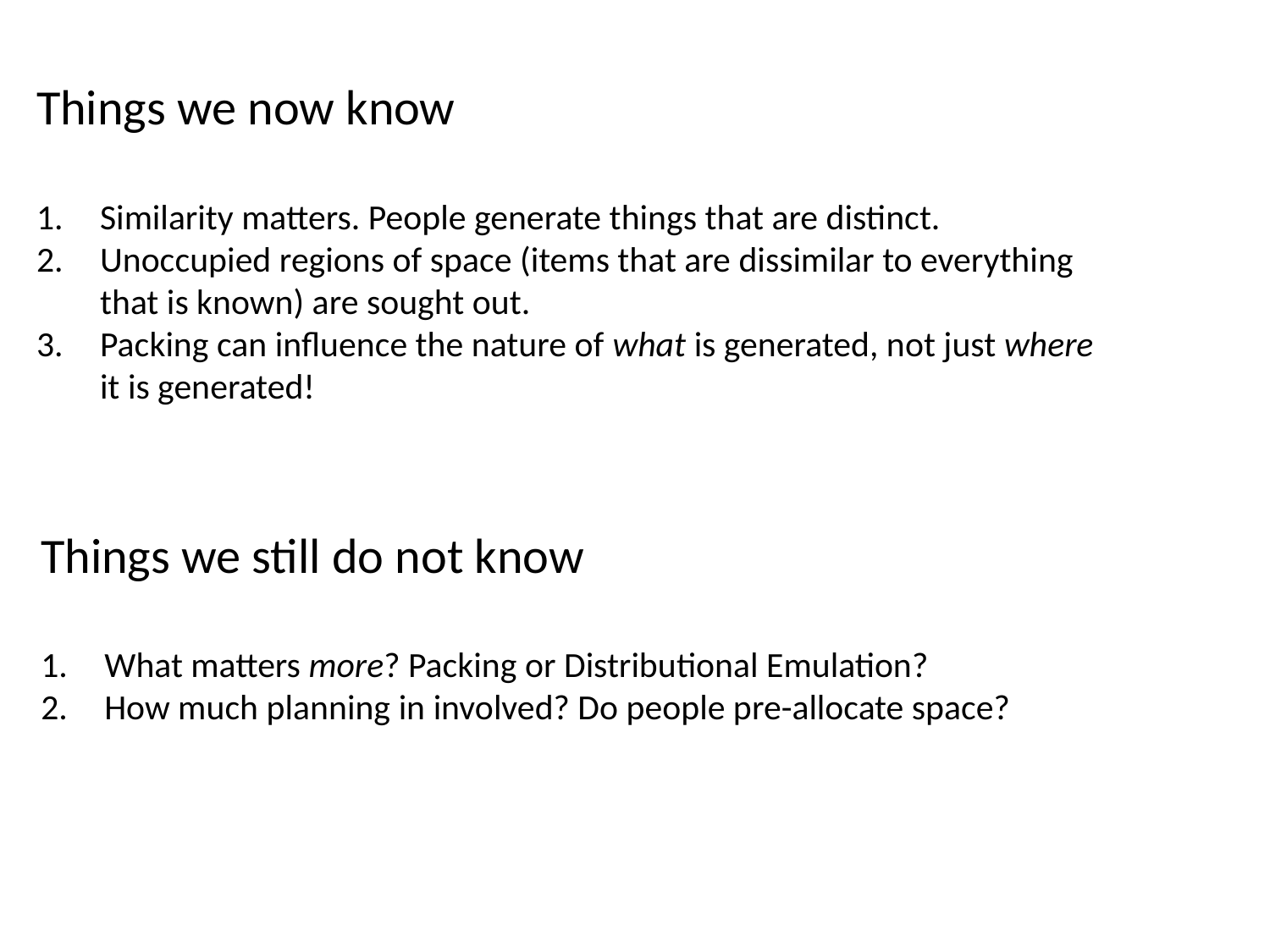

Things we now know

Similarity matters. People generate things that are distinct.
Unoccupied regions of space (items that are dissimilar to everything that is known) are sought out.
Packing can influence the nature of what is generated, not just where it is generated!

Things we still do not know

What matters more? Packing or Distributional Emulation?
How much planning in involved? Do people pre-allocate space?